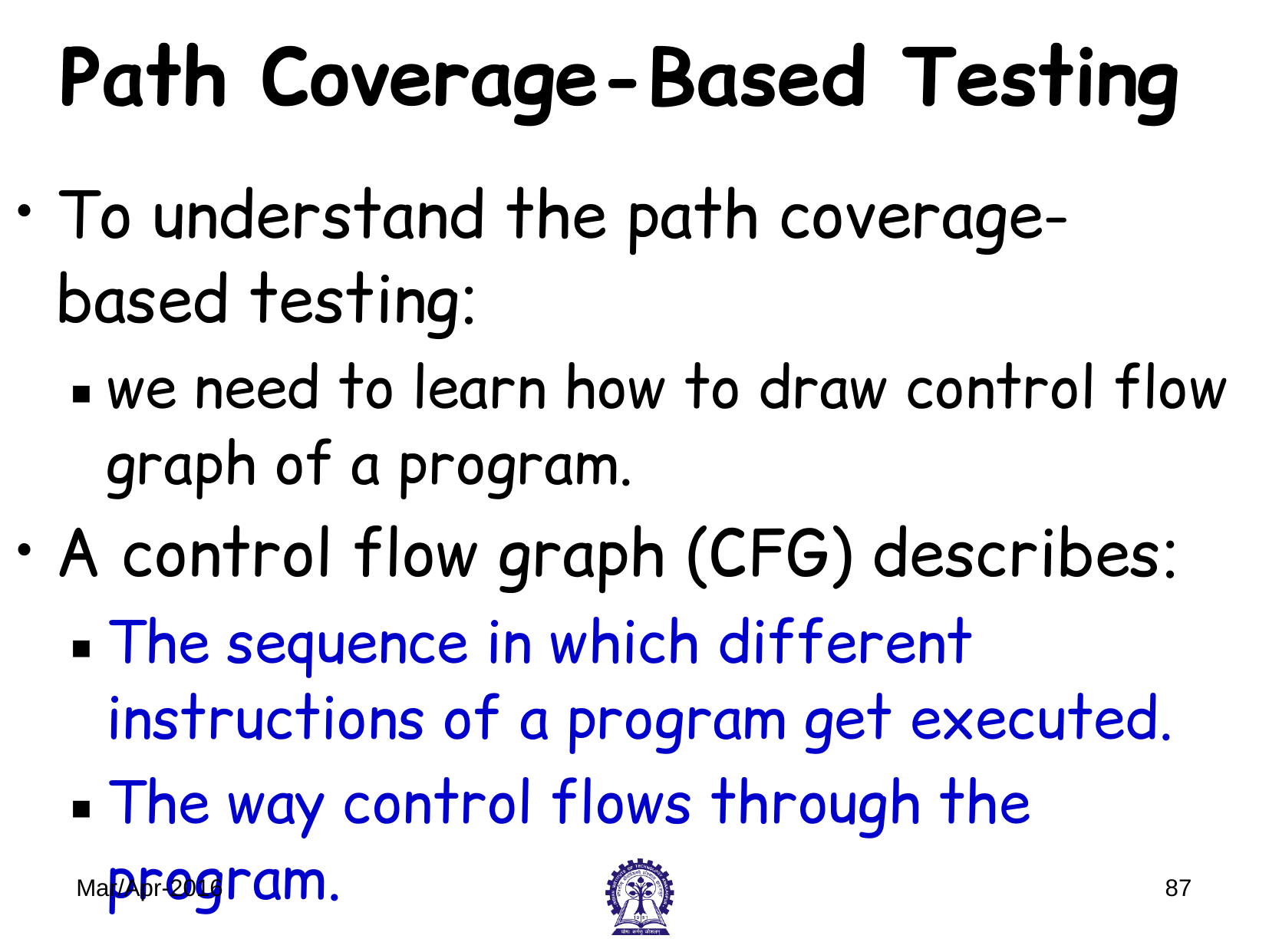

# Path Coverage-Based Testing
To understand the path coverage-based testing:
we need to learn how to draw control flow graph of a program.
A control flow graph (CFG) describes:
The sequence in which different instructions of a program get executed.
The way control flows through the program.
Mar/Apr-2016
87